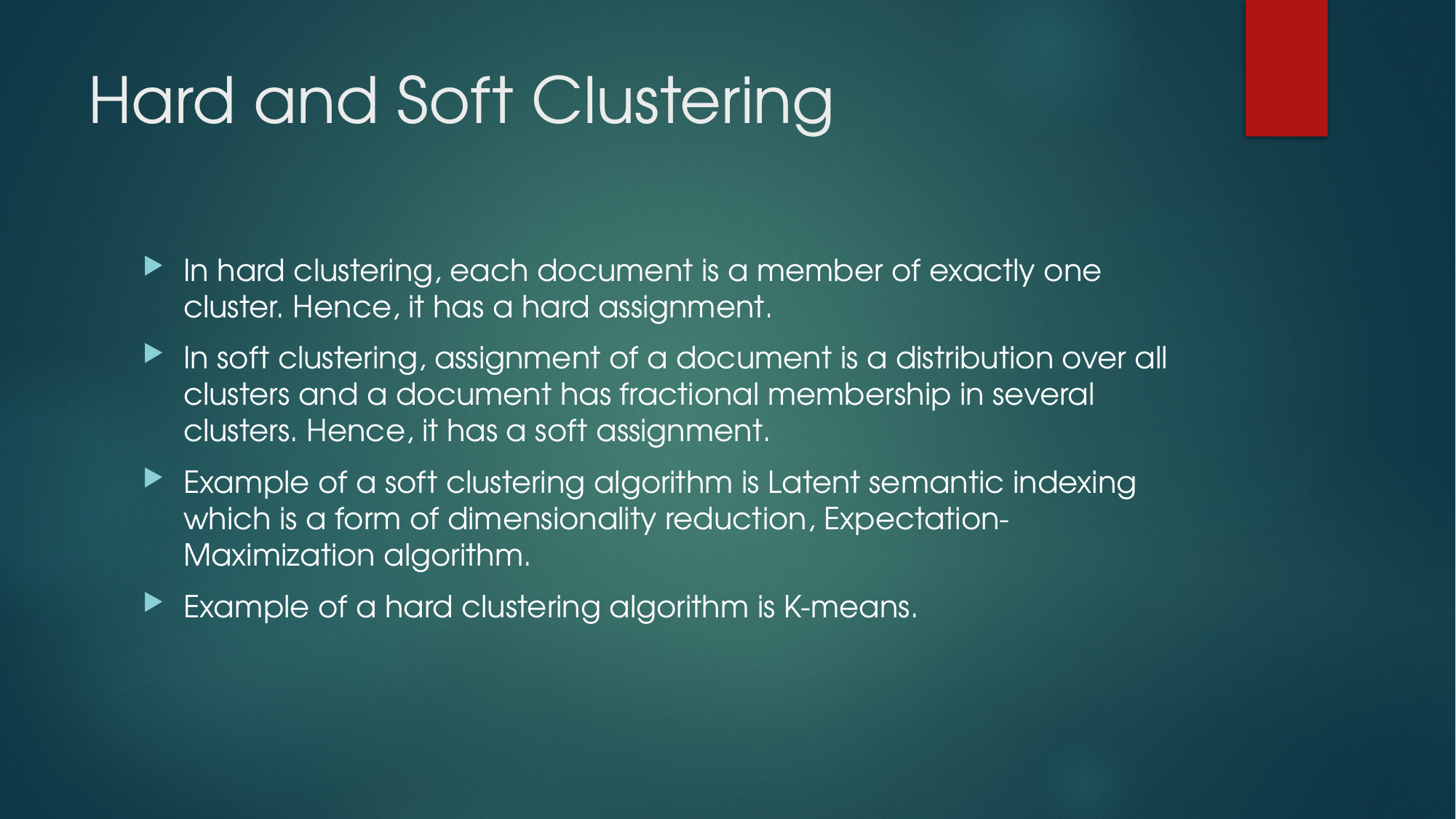

# Hard and Soft Clustering
In hard clustering, each document is a member of exactly one cluster. Hence, it has a hard assignment.
In soft clustering, assignment of a document is a distribution over all clusters and a document has fractional membership in several clusters. Hence, it has a soft assignment.
Example of a soft clustering algorithm is Latent semantic indexing which is a form of dimensionality reduction, Expectation-Maximization algorithm.
Example of a hard clustering algorithm is K-means.